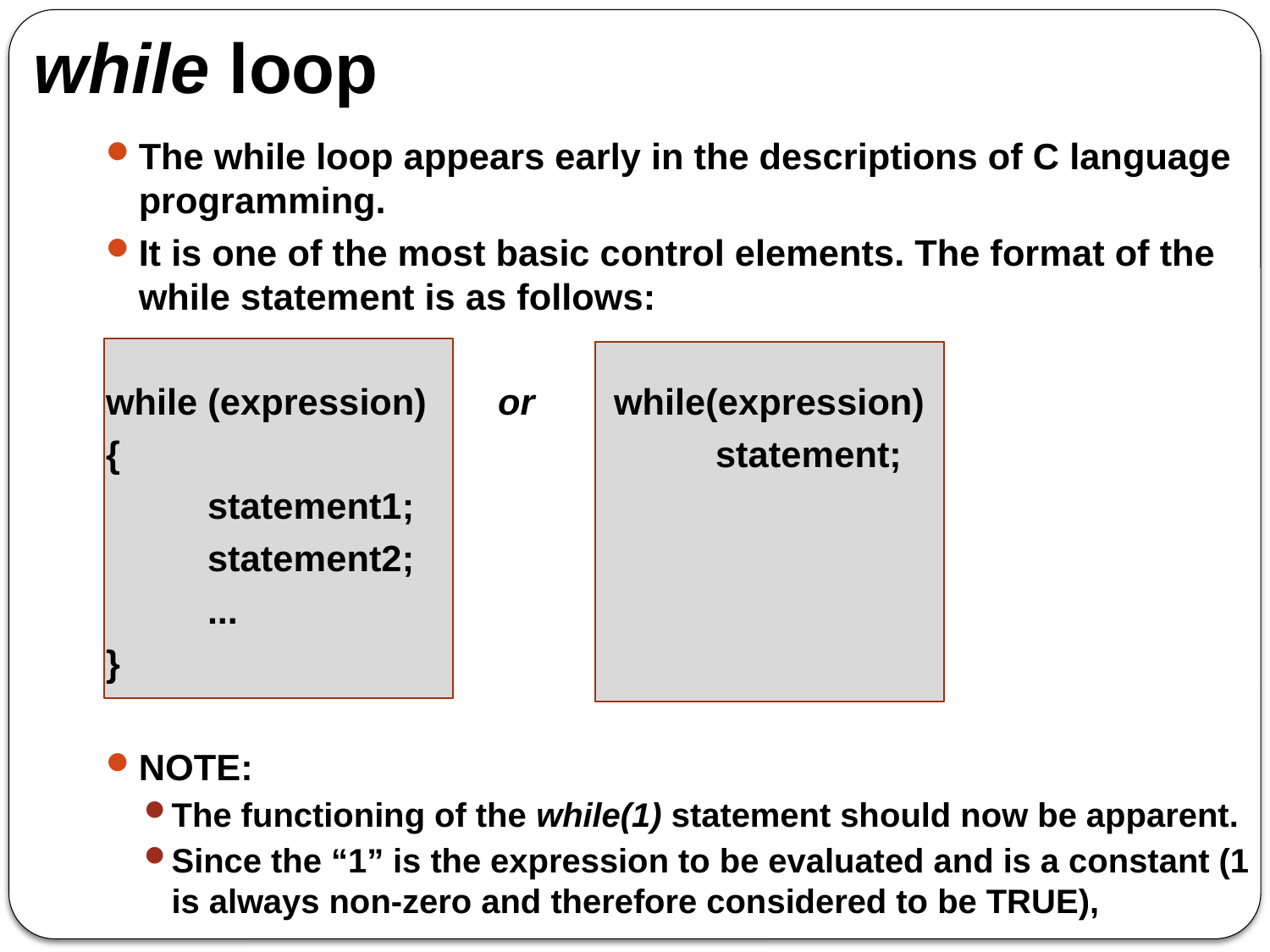

# while loop
The while loop appears early in the descriptions of C language programming.
It is one of the most basic control elements. The format of the while statement is as follows:

while (expression)       or 	while(expression)
{                                 			statement;
	statement1;
	statement2;
	...
}

NOTE:
The functioning of the while(1) statement should now be apparent.
Since the “1” is the expression to be evaluated and is a constant (1 is always non-zero and therefore considered to be TRUE),